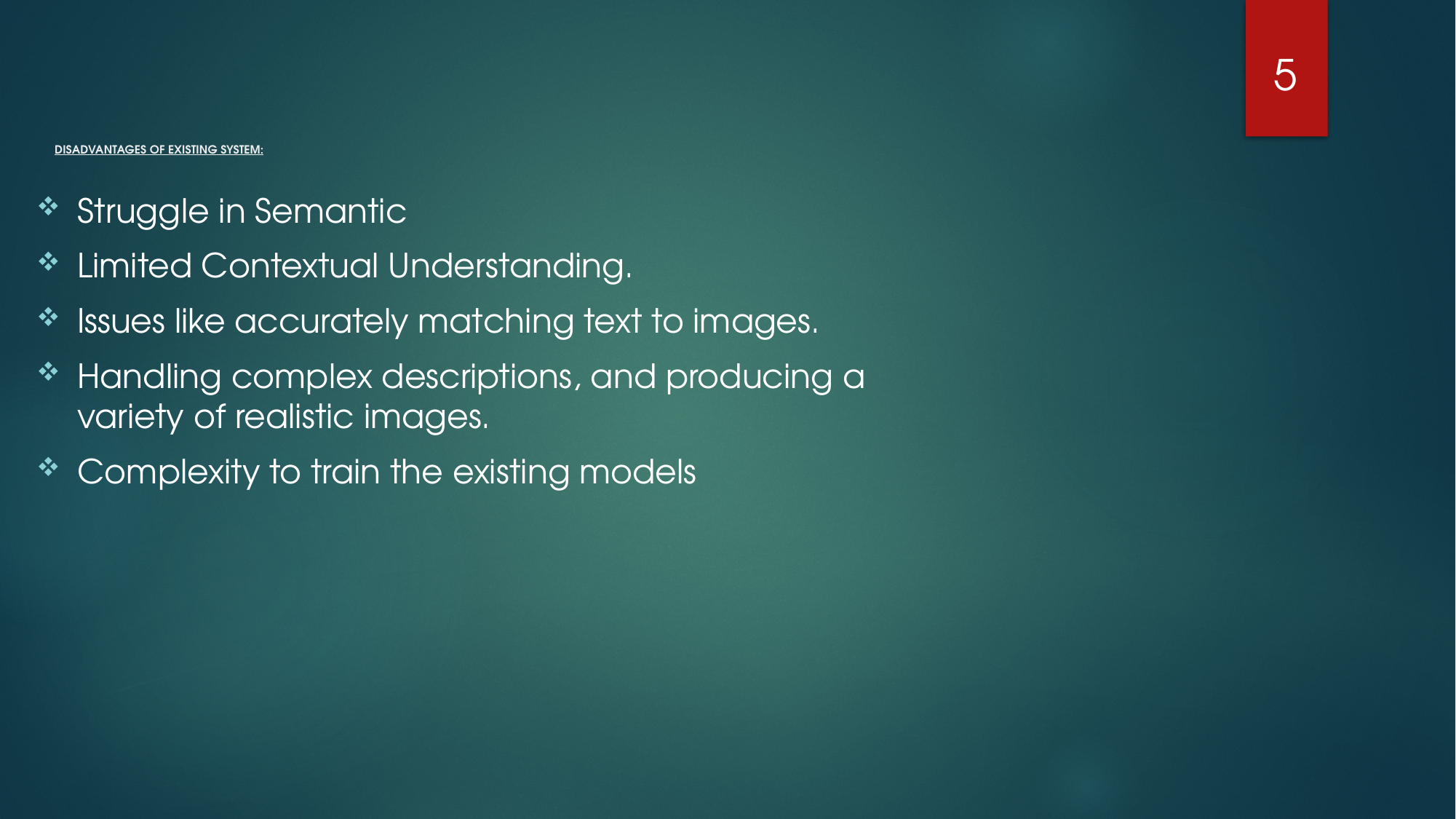

5
# DISADVANTAGES OF EXISTING SYSTEM:

Struggle in Semantic
Limited Contextual Understanding.
Issues like accurately matching text to images.
Handling complex descriptions, and producing a variety of realistic images.
Complexity to train the existing models